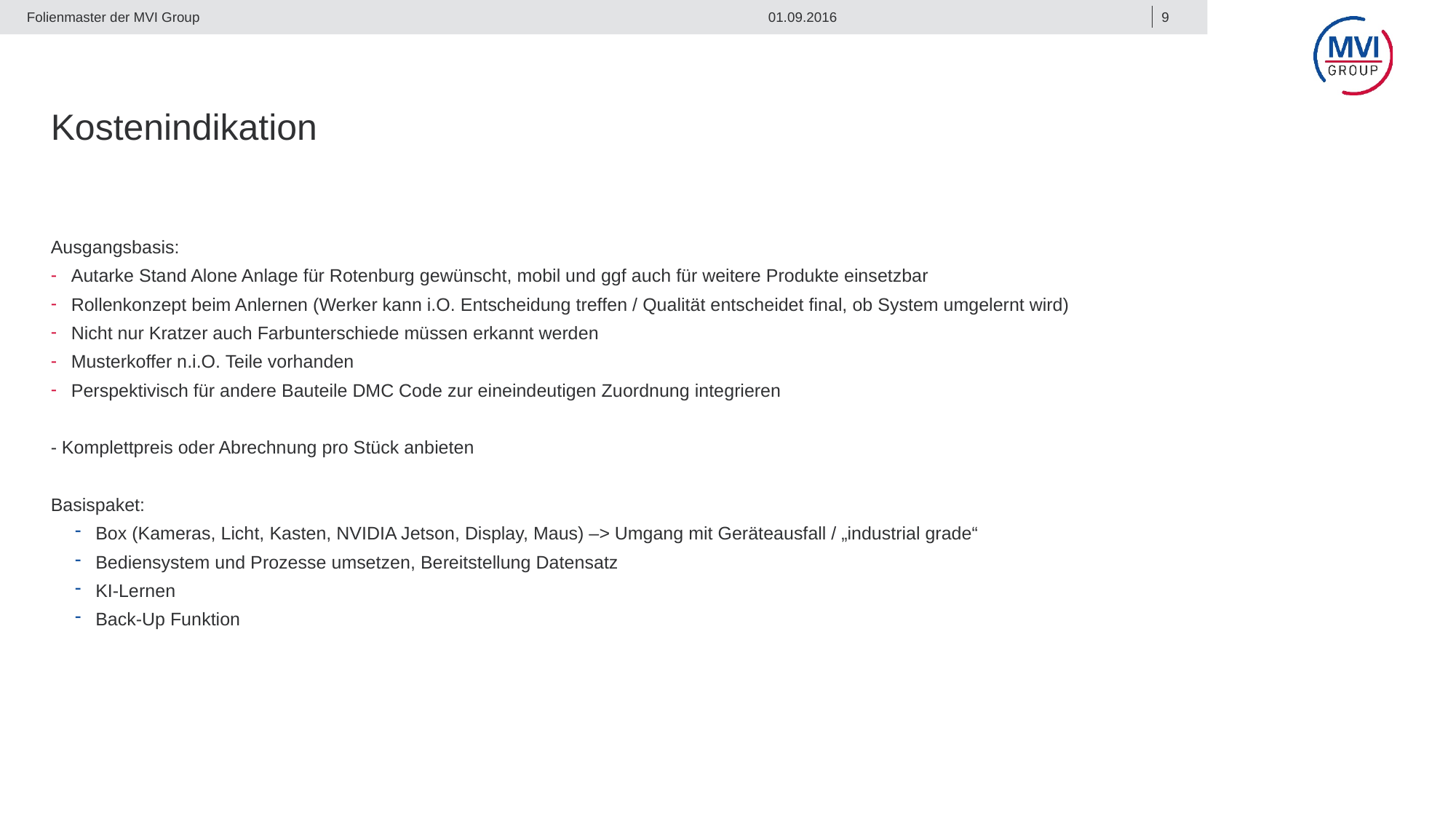

Folienmaster der MVI Group                                                                                                                                                     01.09.2016
9
# Kostenindikation
Ausgangsbasis:
Autarke Stand Alone Anlage für Rotenburg gewünscht, mobil und ggf auch für weitere Produkte einsetzbar
Rollenkonzept beim Anlernen (Werker kann i.O. Entscheidung treffen / Qualität entscheidet final, ob System umgelernt wird)
Nicht nur Kratzer auch Farbunterschiede müssen erkannt werden
Musterkoffer n.i.O. Teile vorhanden
Perspektivisch für andere Bauteile DMC Code zur eineindeutigen Zuordnung integrieren

- Komplettpreis oder Abrechnung pro Stück anbieten

Basispaket:
Box (Kameras, Licht, Kasten, NVIDIA Jetson, Display, Maus) –> Umgang mit Geräteausfall / „industrial grade“
Bediensystem und Prozesse umsetzen, Bereitstellung Datensatz
KI-Lernen
Back-Up Funktion